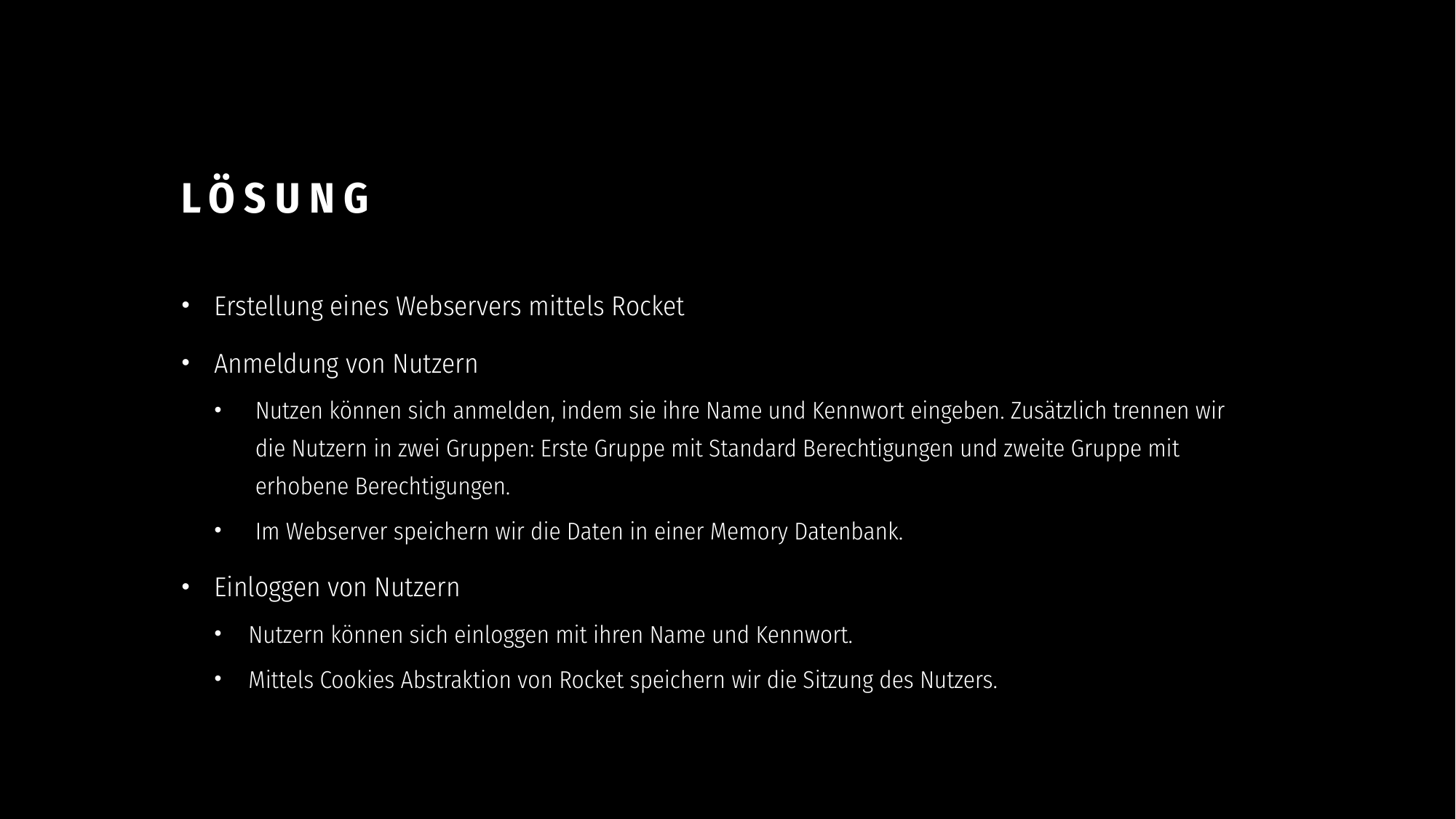

# Lösung
Erstellung eines Webservers mittels Rocket
Anmeldung von Nutzern
Nutzen können sich anmelden, indem sie ihre Name und Kennwort eingeben. Zusätzlich trennen wir die Nutzern in zwei Gruppen: Erste Gruppe mit Standard Berechtigungen und zweite Gruppe mit erhobene Berechtigungen.
Im Webserver speichern wir die Daten in einer Memory Datenbank.
Einloggen von Nutzern
Nutzern können sich einloggen mit ihren Name und Kennwort.
Mittels Cookies Abstraktion von Rocket speichern wir die Sitzung des Nutzers.